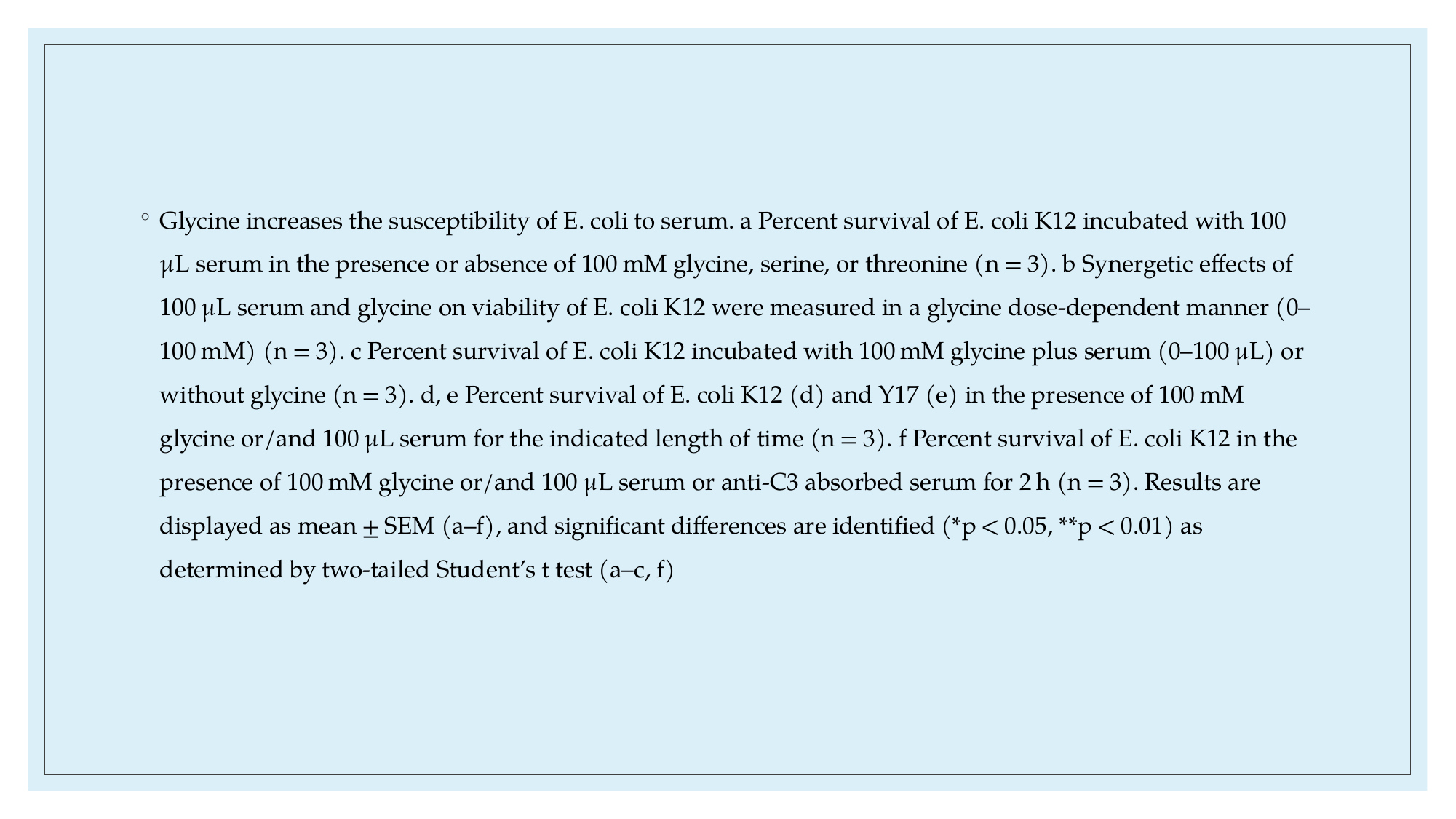

Glycine increases the susceptibility of E. coli to serum. a Percent survival of E. coli K12 incubated with 100 μL serum in the presence or absence of 100 mM glycine, serine, or threonine (n = 3). b Synergetic effects of 100 μL serum and glycine on viability of E. coli K12 were measured in a glycine dose-dependent manner (0–100 mM) (n = 3). c Percent survival of E. coli K12 incubated with 100 mM glycine plus serum (0–100 μL) or without glycine (n = 3). d, e Percent survival of E. coli K12 (d) and Y17 (e) in the presence of 100 mM glycine or/and 100 μL serum for the indicated length of time (n = 3). f Percent survival of E. coli K12 in the presence of 100 mM glycine or/and 100 μL serum or anti-C3 absorbed serum for 2 h (n = 3). Results are displayed as mean ± SEM (a–f), and significant differences are identified (*p < 0.05, **p < 0.01) as determined by two-tailed Student’s t test (a–c, f)